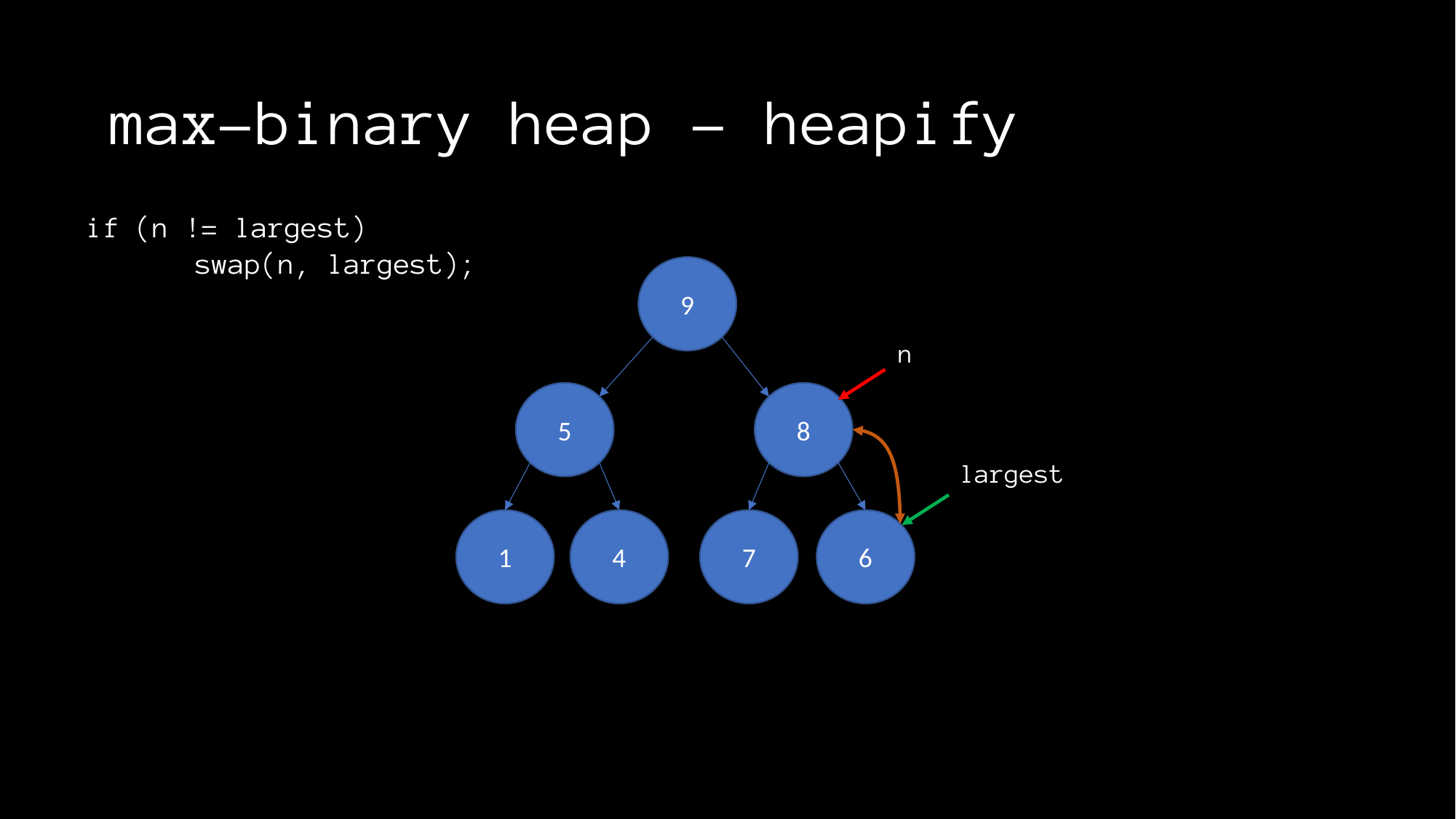

# max-binary heap - heapify
if (n != largest)
	swap(n, largest);
9
n
5
8
largest
1
6
7
4